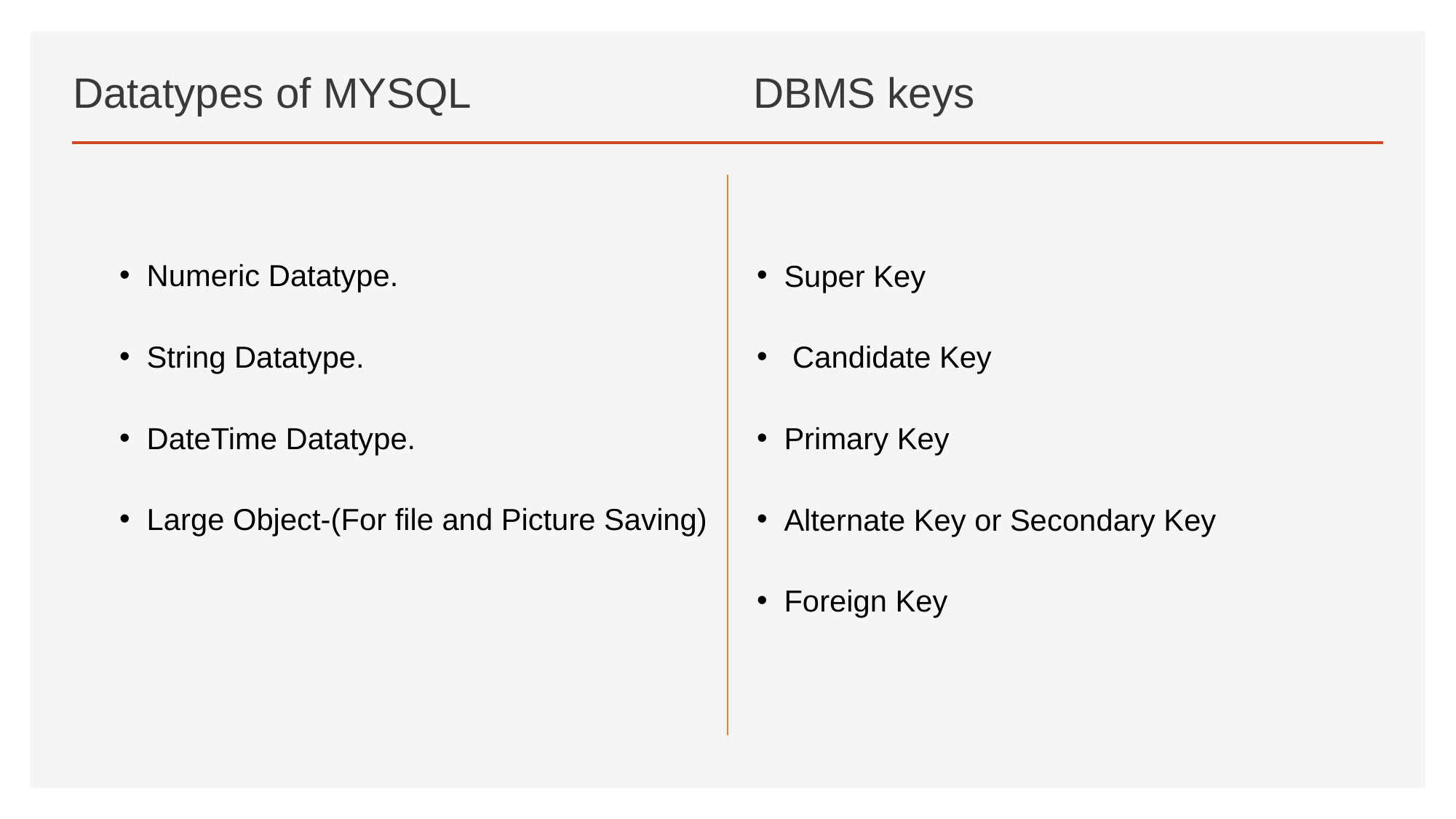

# Datatypes of MYSQL
DBMS keys
Numeric Datatype.
String Datatype.
DateTime Datatype.
Large Object-(For file and Picture Saving)
Super Key
 Candidate Key
Primary Key
Alternate Key or Secondary Key
Foreign Key